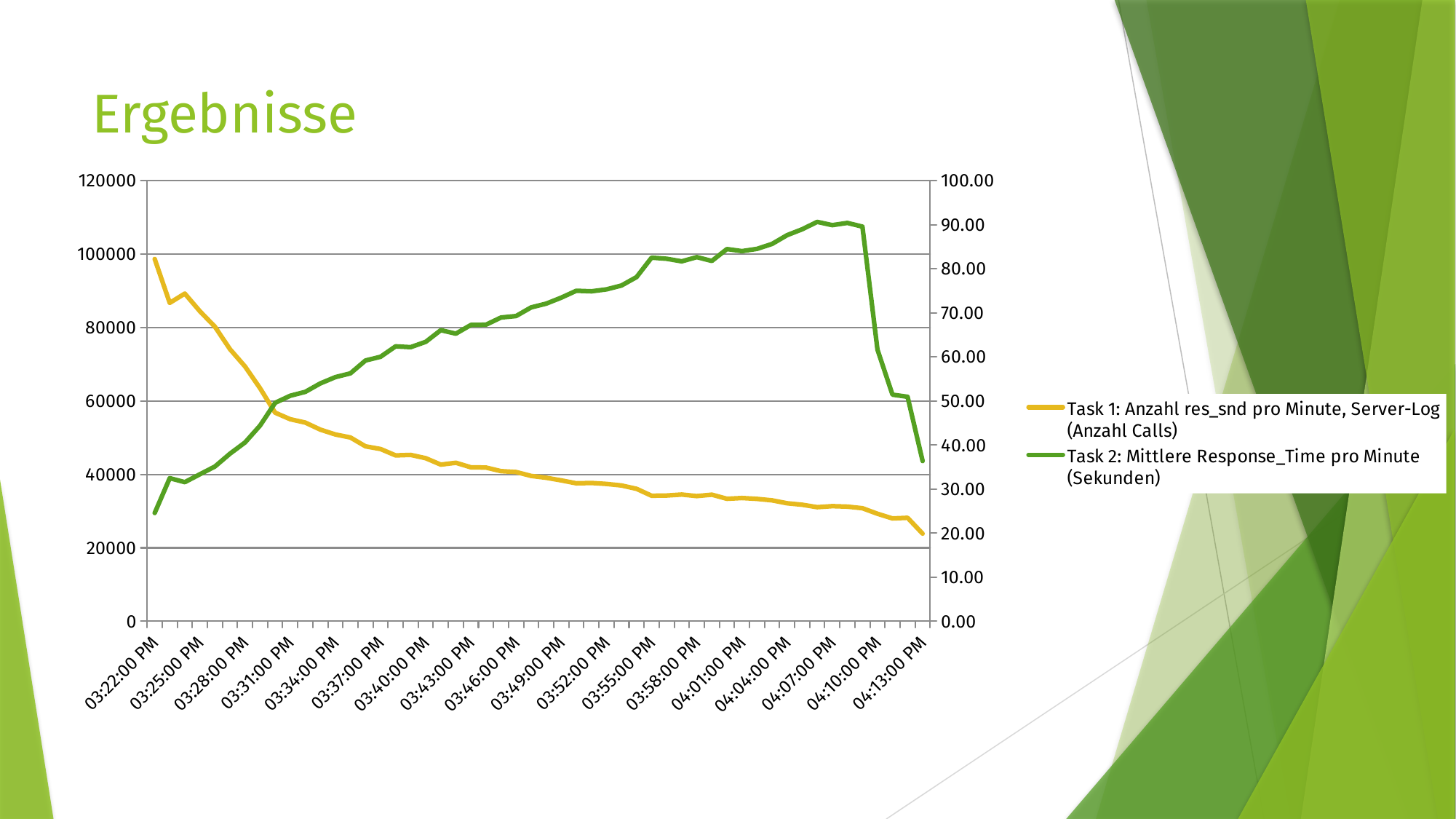

# Ergebnisse

### Chart

| Category |  |  |
|---|---|---|
| 41937.640277777777 | 98686.0 | 24.5604746367265 |
| 41937.640972222223 | 86715.0 | 32.4735512887043 |
| 41937.64166666667 | 89248.0 | 31.5604943528146 |
| 41937.642361111109 | 84445.0 | 33.350843744449 |
| 41937.643055555556 | 80223.0 | 35.1033369482567 |
| 41937.643750000003 | 74100.0 | 38.0228879892037 |
| 41937.644444444442 | 69397.0 | 40.577719497961 |
| 41937.645138888889 | 63450.0 | 44.4206776989755 |
| 41937.645833333336 | 56804.0 | 49.5799943665939 |
| 41937.646527777775 | 55026.0 | 51.1896376258496 |
| 41937.647222222222 | 54119.0 | 52.0657809641715 |
| 41937.647916666669 | 52197.0 | 53.983121635343 |
| 41937.648611111108 | 50868.0 | 55.4127938979319 |
| 41937.649305555555 | 50053.0 | 56.2678161149181 |
| 41937.65 | 47628.0 | 59.1858150667674 |
| 41937.650694444441 | 46907.0 | 60.0220436182232 |
| 41937.651388888888 | 45163.0 | 62.3956557358899 |
| 41937.652083333334 | 45294.0 | 62.2149953636243 |
| 41937.652777777781 | 44401.0 | 63.4246075538839 |
| 41937.65347222222 | 42654.0 | 66.0644957096638 |
| 41937.654166666667 | 43153.0 | 65.2713832178527 |
| 41937.654861111114 | 41910.0 | 67.2539966595084 |
| 41937.655555555553 | 41853.0 | 67.3019138413017 |
| 41937.65625 | 40867.0 | 68.9474881934078 |
| 41937.656944444447 | 40644.0 | 69.278909556146 |
| 41937.657638888886 | 39571.0 | 71.2339592125546 |
| 41937.658333333333 | 39070.0 | 72.08382390581 |
| 41937.65902777778 | 38358.0 | 73.4507012878669 |
| 41937.659722222219 | 37559.0 | 75.0176256023855 |
| 41937.660416666666 | 37649.0 | 74.8842997157959 |
| 41937.661111111112 | 37395.0 | 75.3307394036635 |
| 41937.661805555559 | 36968.0 | 76.2050962995022 |
| 41937.662499999999 | 36064.0 | 78.1138808784383 |
| 41937.663194444445 | 34169.0 | 82.5315051655008 |
| 41937.663888888892 | 34230.0 | 82.2784107508033 |
| 41937.664583333331 | 34507.0 | 81.6902367635552 |
| 41937.665277777778 | 34075.0 | 82.6425531914893 |
| 41937.665972222225 | 34472.0 | 81.7720758876769 |
| 41937.666666666664 | 33341.0 | 84.4821691011067 |
| 41937.667361111111 | 33558.0 | 84.0067942070445 |
| 41937.668055555558 | 33318.0 | 84.51710786962 |
| 41937.668749999997 | 32923.0 | 85.642924399356 |
| 41937.669444444444 | 32128.0 | 87.6269297808765 |
| 41937.670138888891 | 31728.0 | 88.971570852244 |
| 41937.67083333333 | 31055.0 | 90.6477217839317 |
| 41937.671527777777 | 31339.0 | 89.903793994703 |
| 41937.672222222223 | 31207.0 | 90.4158361905982 |
| 41937.67291666667 | 30777.0 | 89.5689638366312 |
| 41937.673611111109 | 29273.0 | 61.6766303419533 |
| 41937.674305555556 | 27988.0 | 51.4281120480205 |
| 41937.675000000003 | 28168.0 | 50.9552328883839 |
| 41937.675694444442 | 23844.0 | 36.3525834591511 |